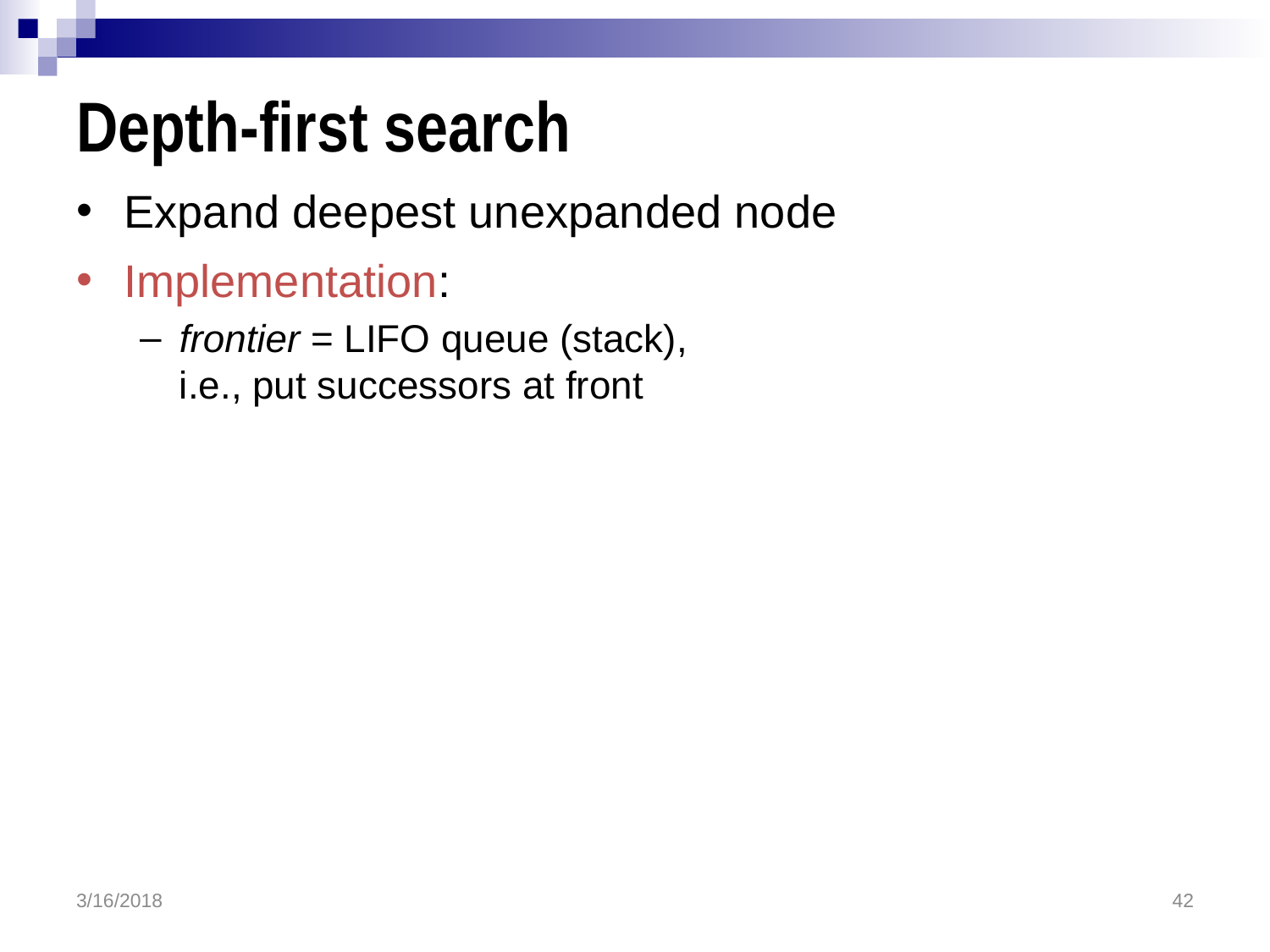

# Depth-first search
Expand deepest unexpanded node
Implementation:
frontier = LIFO queue (stack),
i.e., put successors at front
3/16/2018
42